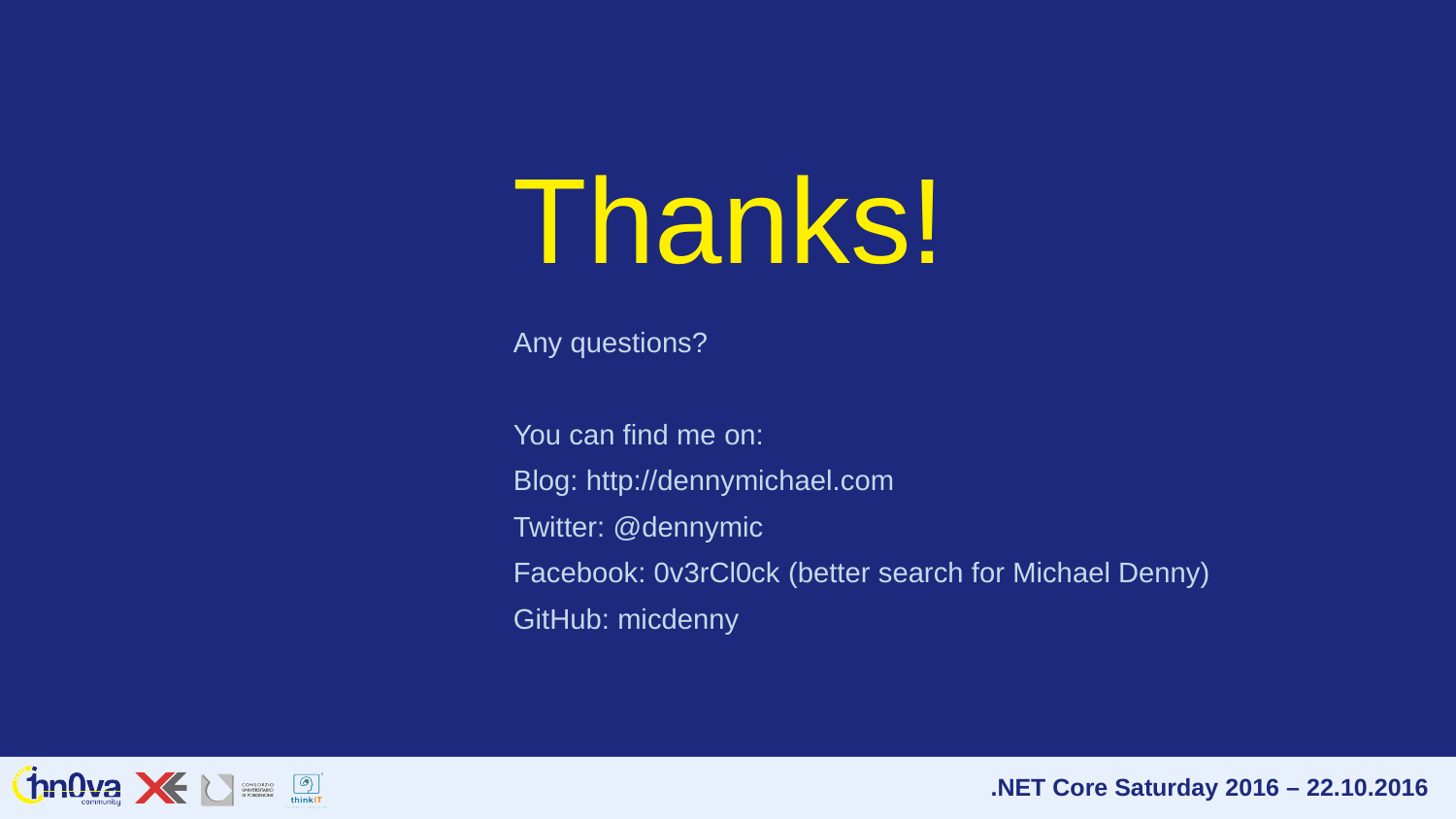

# Thanks!
Any questions?

You can find me on:
Blog: http://dennymichael.com
Twitter: @dennymic
Facebook: 0v3rCl0ck (better search for Michael Denny)
GitHub: micdenny